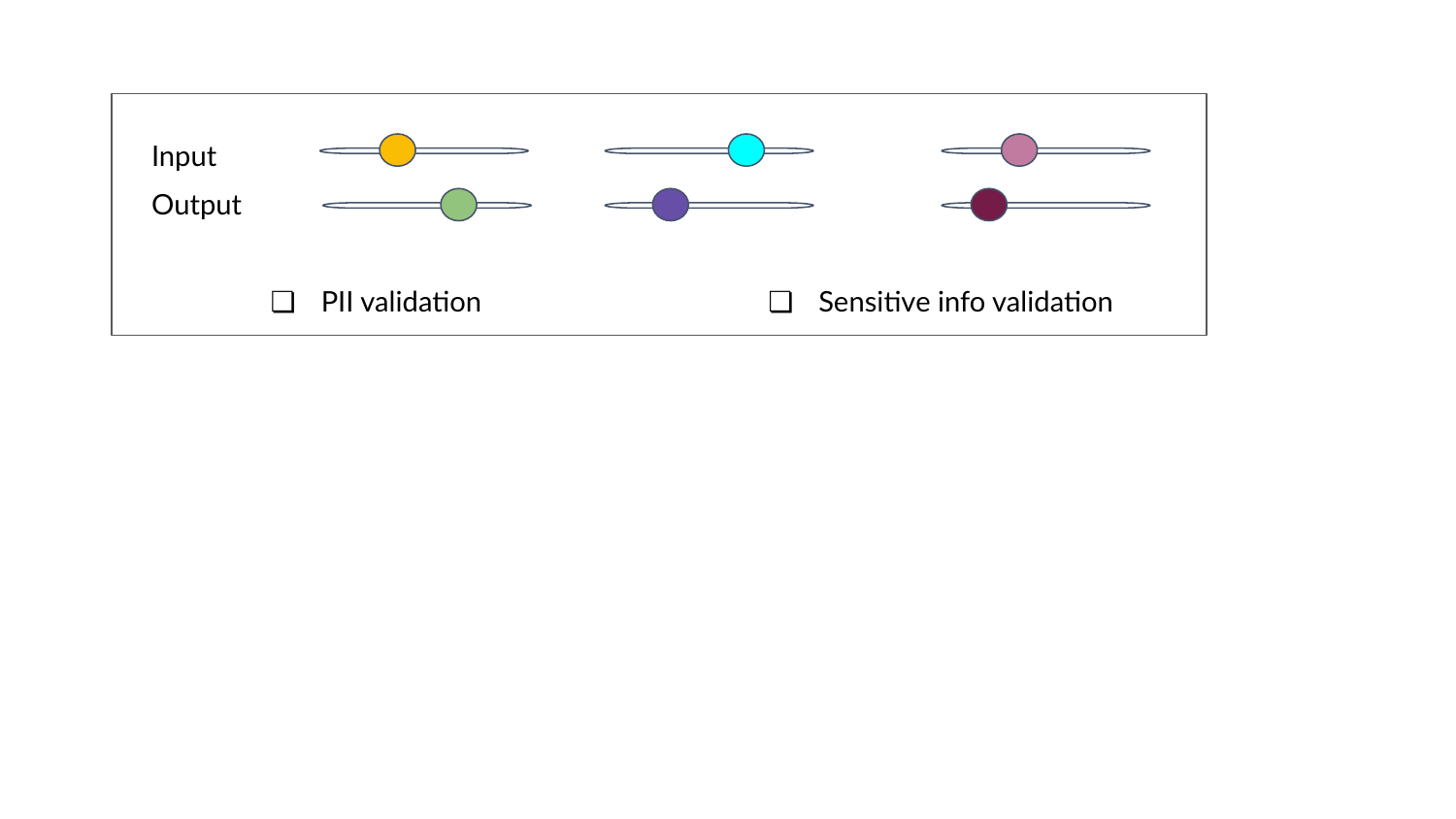

Input

Output

PII validation
Sensitive info validation